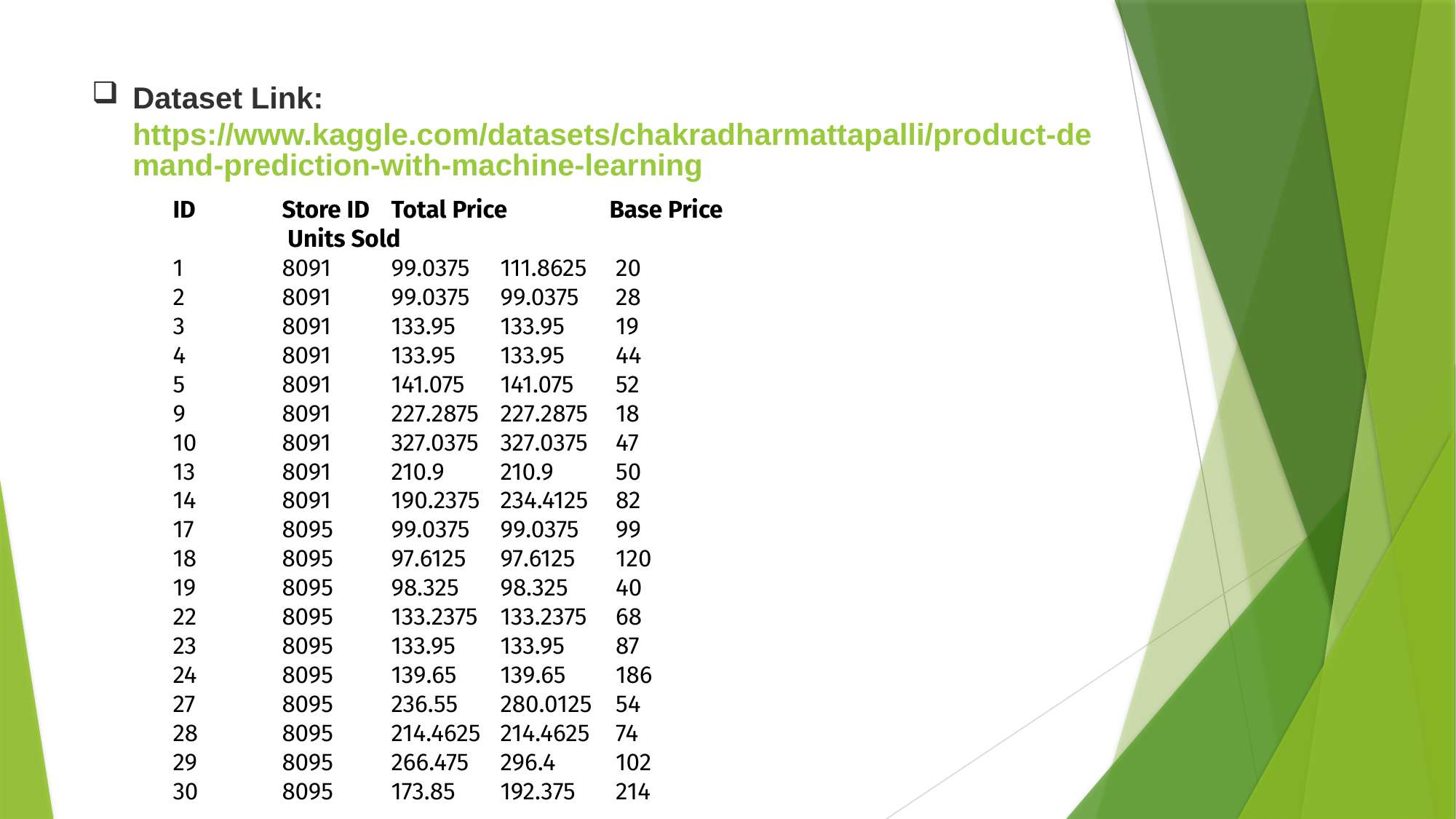

# Dataset Link: https://www.kaggle.com/datasets/chakradharmattapalli/product-demand-prediction-with-machine-learning
ID	Store ID	Total Price	Base Price	 Units Sold
1	8091	99.0375	111.8625	 20
2	8091	99.0375	99.0375	 28
3	8091	133.95	133.95	 19
4	8091	133.95	133.95	 44
5	8091	141.075	141.075	 52
9	8091	227.2875	227.2875	 18
10	8091	327.0375	327.0375	 47
13	8091	210.9	210.9	 50
14	8091	190.2375	234.4125	 82
17	8095	99.0375	99.0375	 99
18	8095	97.6125	97.6125	 120
19	8095	98.325	98.325	 40
22	8095	133.2375	133.2375	 68
23	8095	133.95	133.95	 87
24	8095	139.65	139.65	 186
27	8095	236.55	280.0125	 54
28	8095	214.4625	214.4625	 74
29	8095	266.475	296.4	 102
30	8095	173.85	192.375	 214